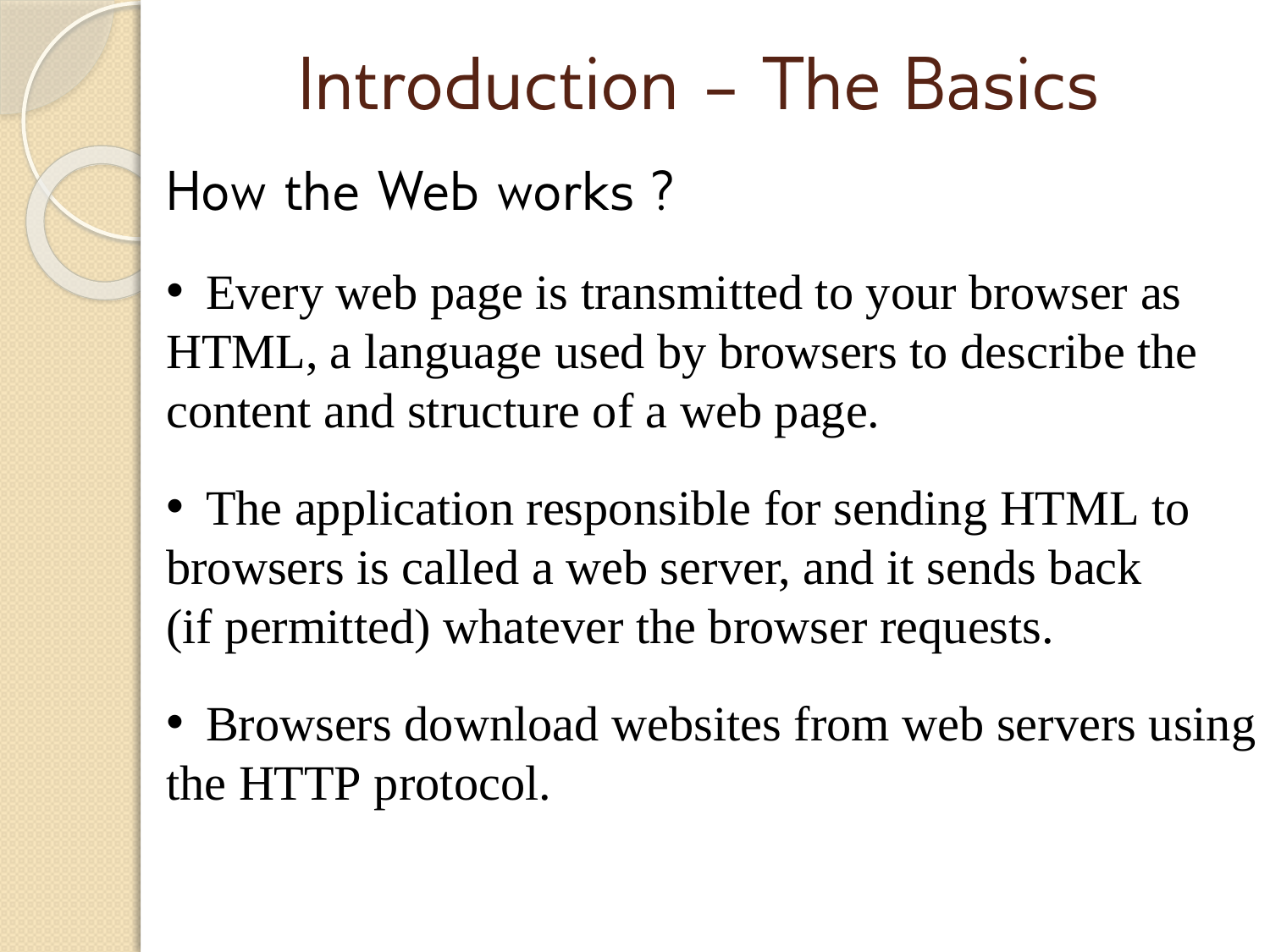

Introduction – The Basics
How the Web works ?

Every web page is transmitted to your browser as
HTML, a language used by browsers to describe the
content and structure of a web page.

The application responsible for sending HTML to
browsers is called a web server, and it sends back
(if permitted) whatever the browser requests.

Browsers download websites from web servers using
the HTTP protocol.